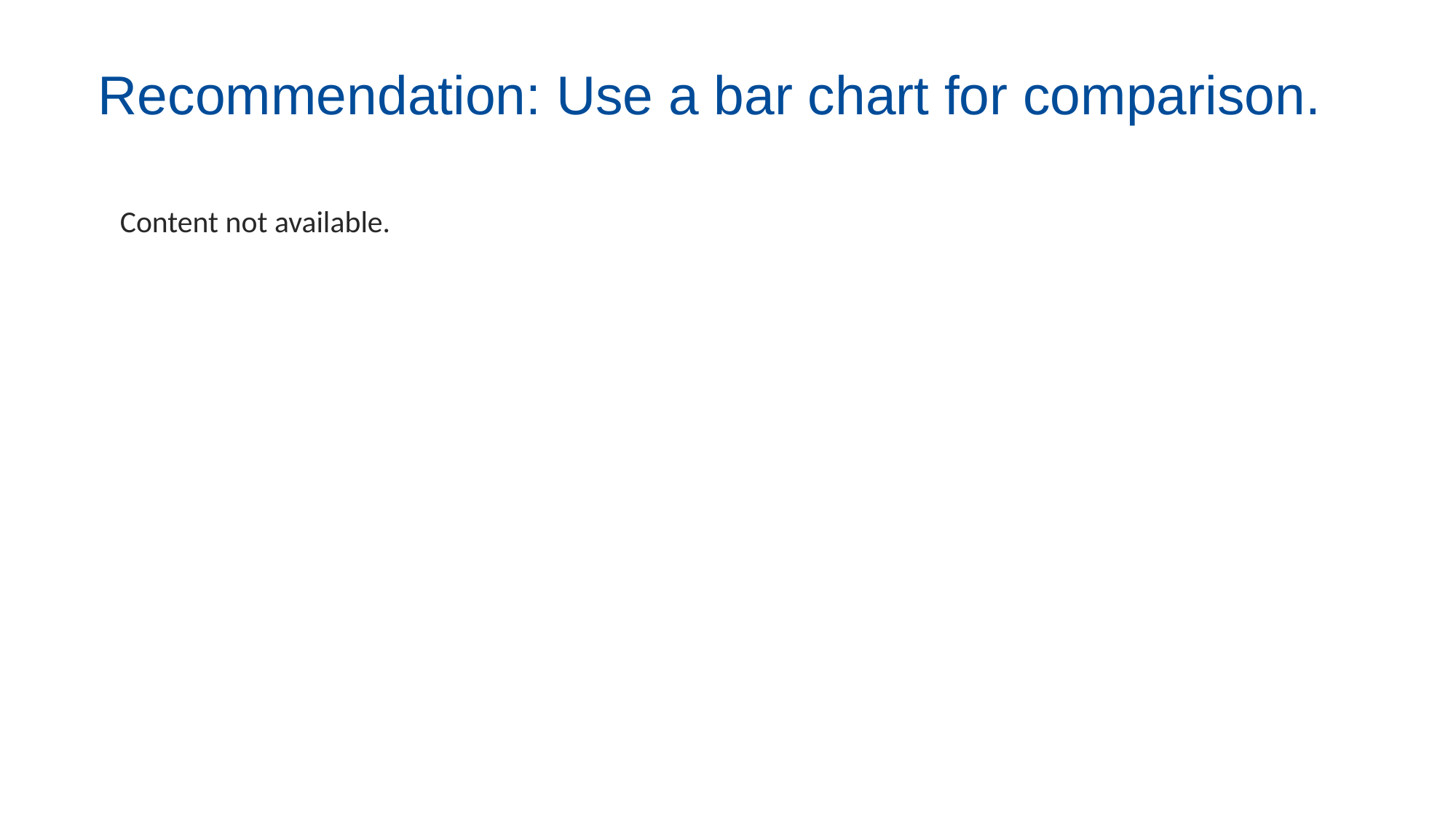

Recommendation: Use a bar chart for comparison.

Content not available.